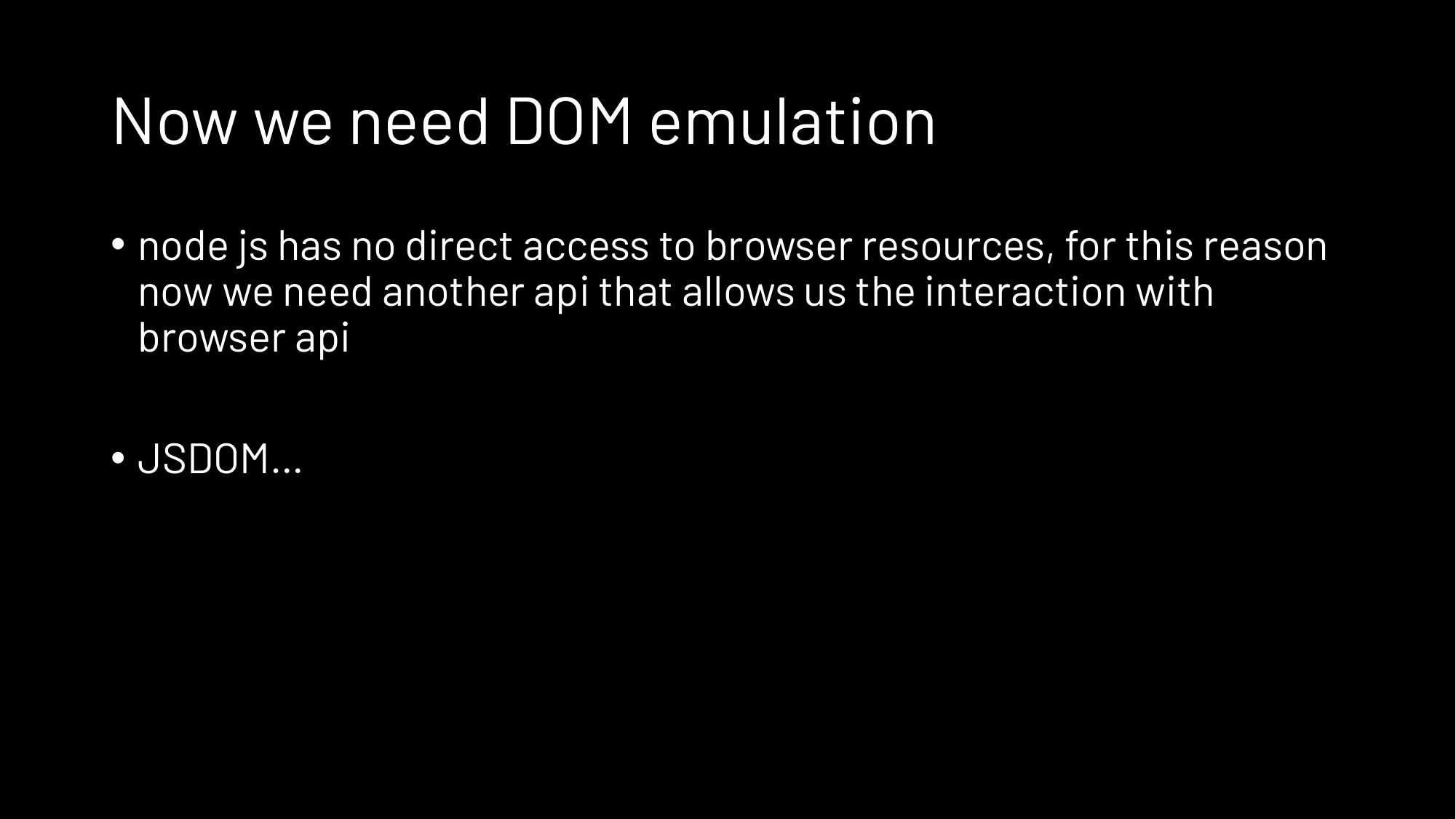

# Now we need DOM emulation
node js has no direct access to browser resources, for this reason now we need another api that allows us the interaction with browser api

JSDOM…